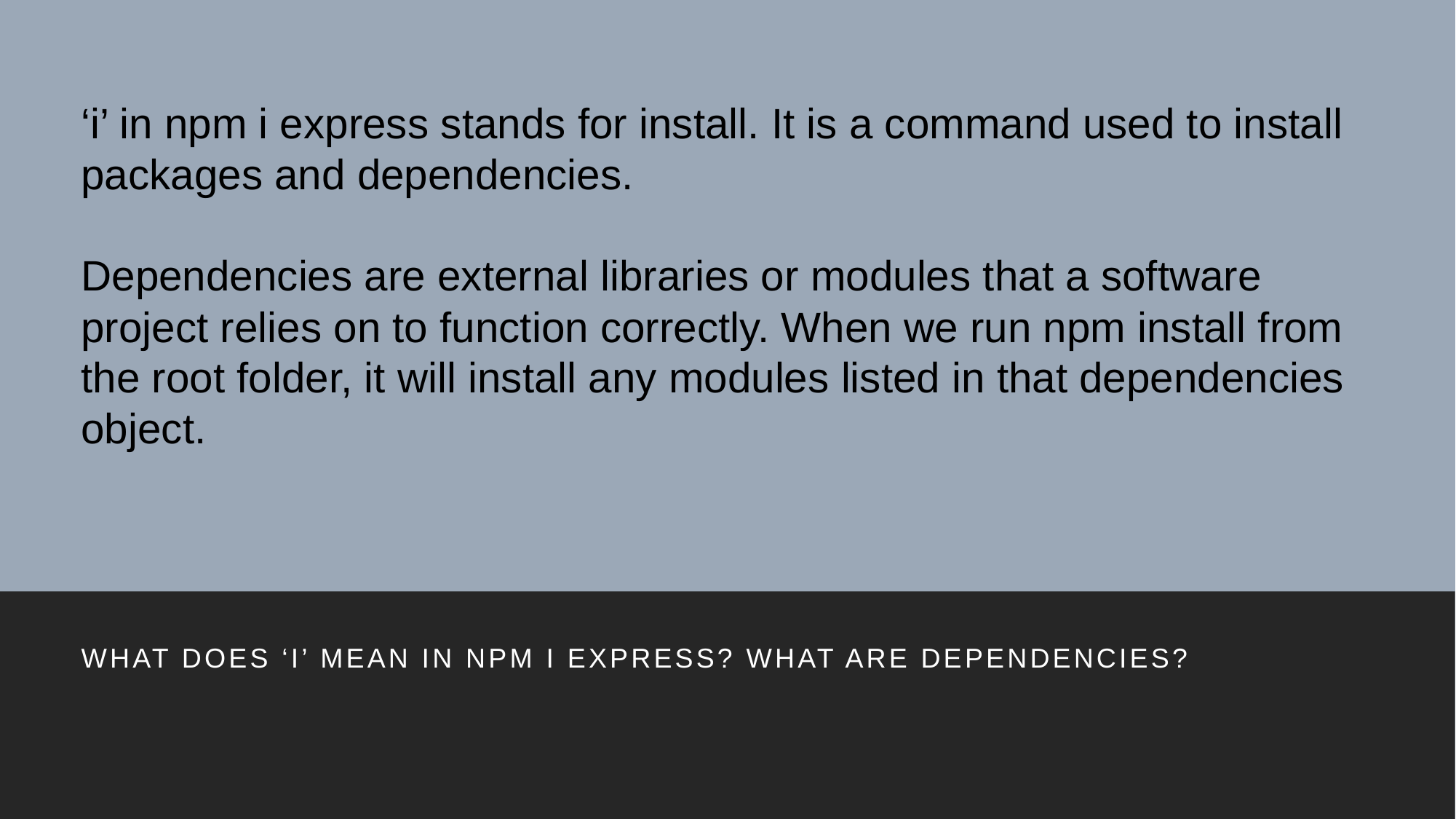

‘i’ in npm i express stands for install. It is a command used to install packages and dependencies.

Dependencies are external libraries or modules that a software project relies on to function correctly. When we run npm install from the root folder, it will install any modules listed in that dependencies object.

#

What does ‘I’ mean in npm i express? What are dependencies?